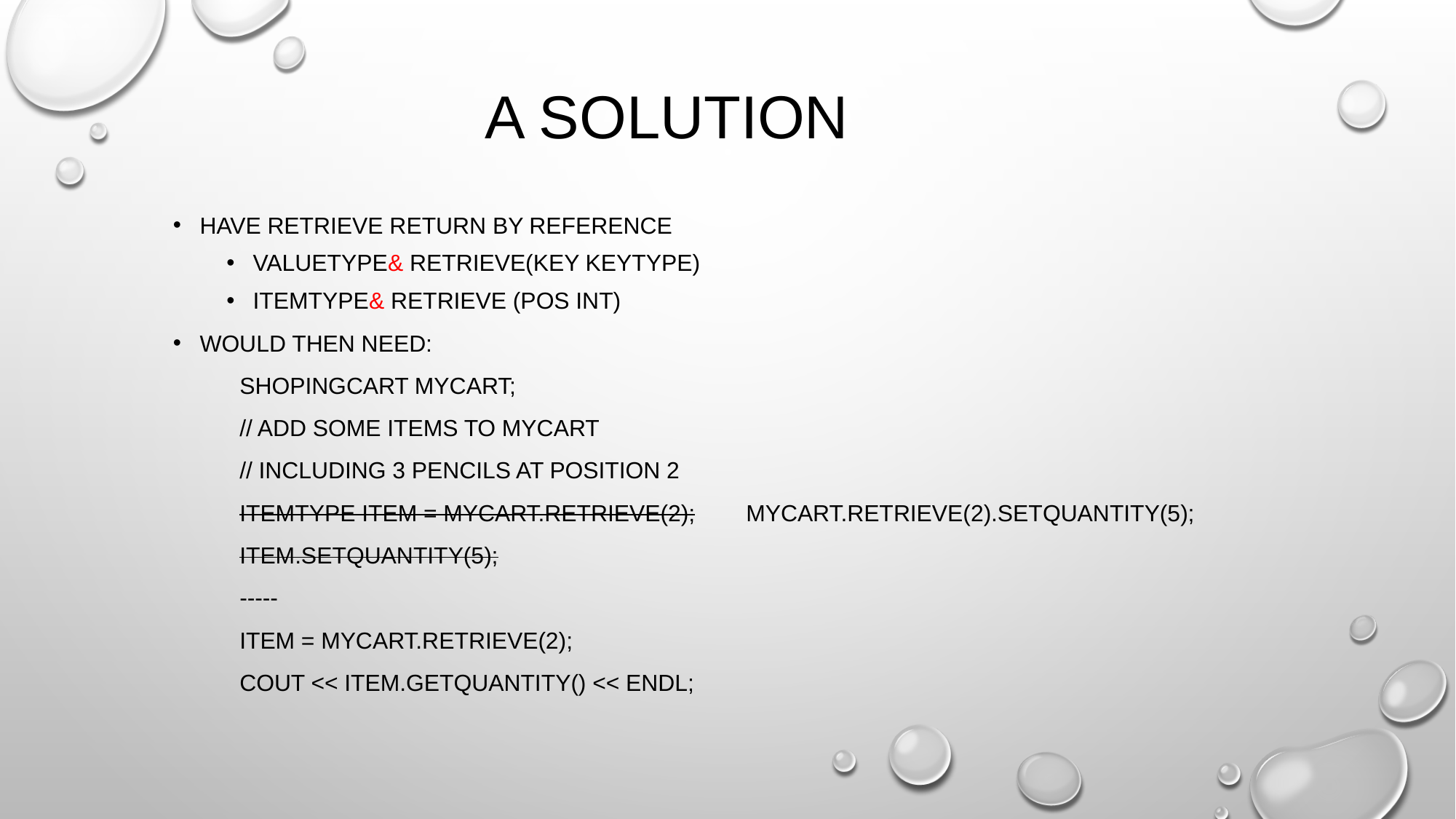

# A solution
Have retrieve return by reference
Valuetype& retrieve(key Keytype)
Itemtype& retrieve (pos int)
Would then need:
	ShopingCart myCart;
	// add some items to myCart
	// including 3 pencils at position 2
	ItemType item = myCart.retrieve(2);        mycart.retrieve(2).setquantity(5);
	item.setQuantity(5);
	-----
	item = myCart.retrieve(2);
	cout << item.getQuantity() << endl;